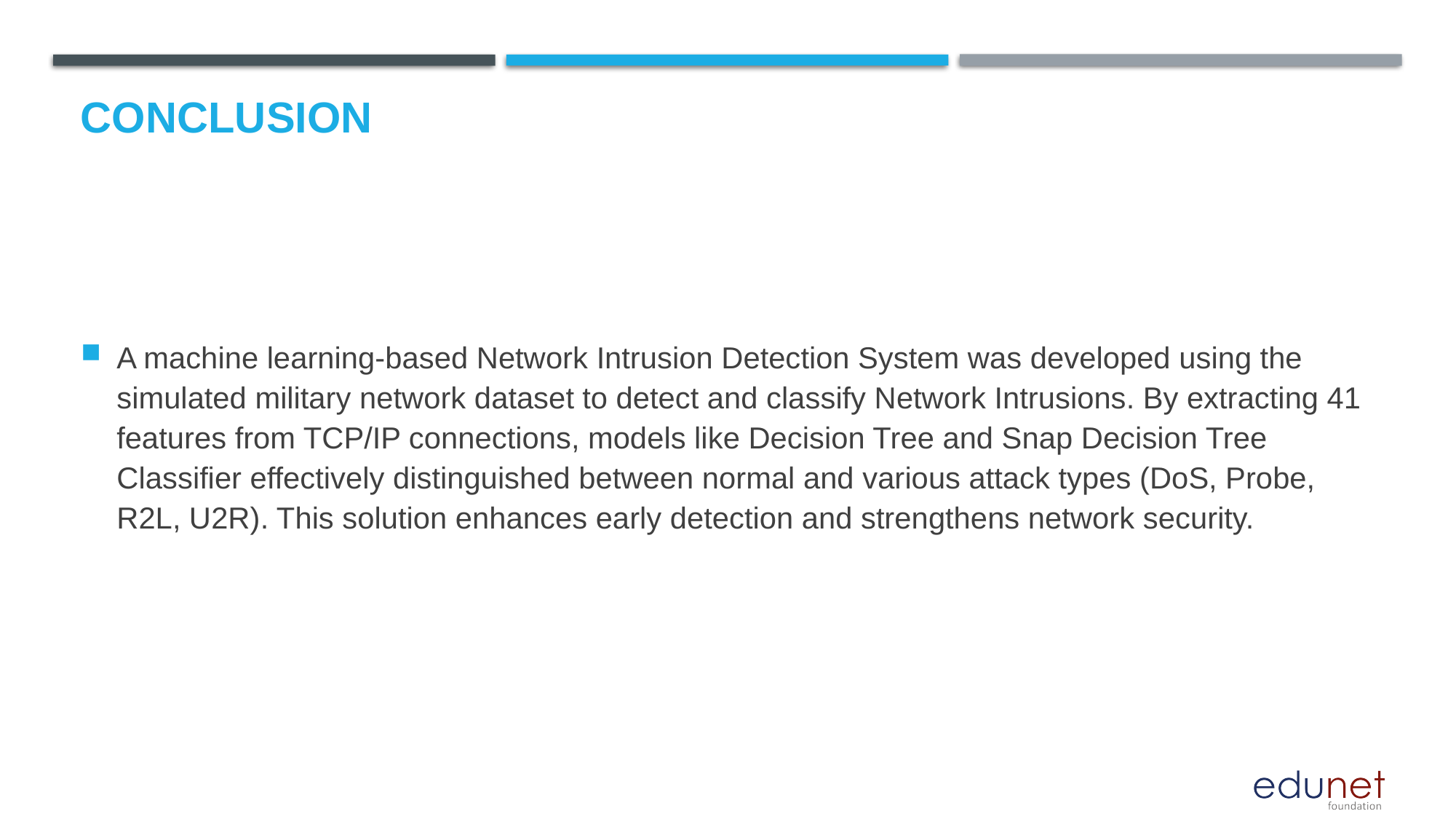

# Conclusion
A machine learning-based Network Intrusion Detection System was developed using the simulated military network dataset to detect and classify Network Intrusions. By extracting 41 features from TCP/IP connections, models like Decision Tree and Snap Decision Tree Classifier effectively distinguished between normal and various attack types (DoS, Probe, R2L, U2R). This solution enhances early detection and strengthens network security.